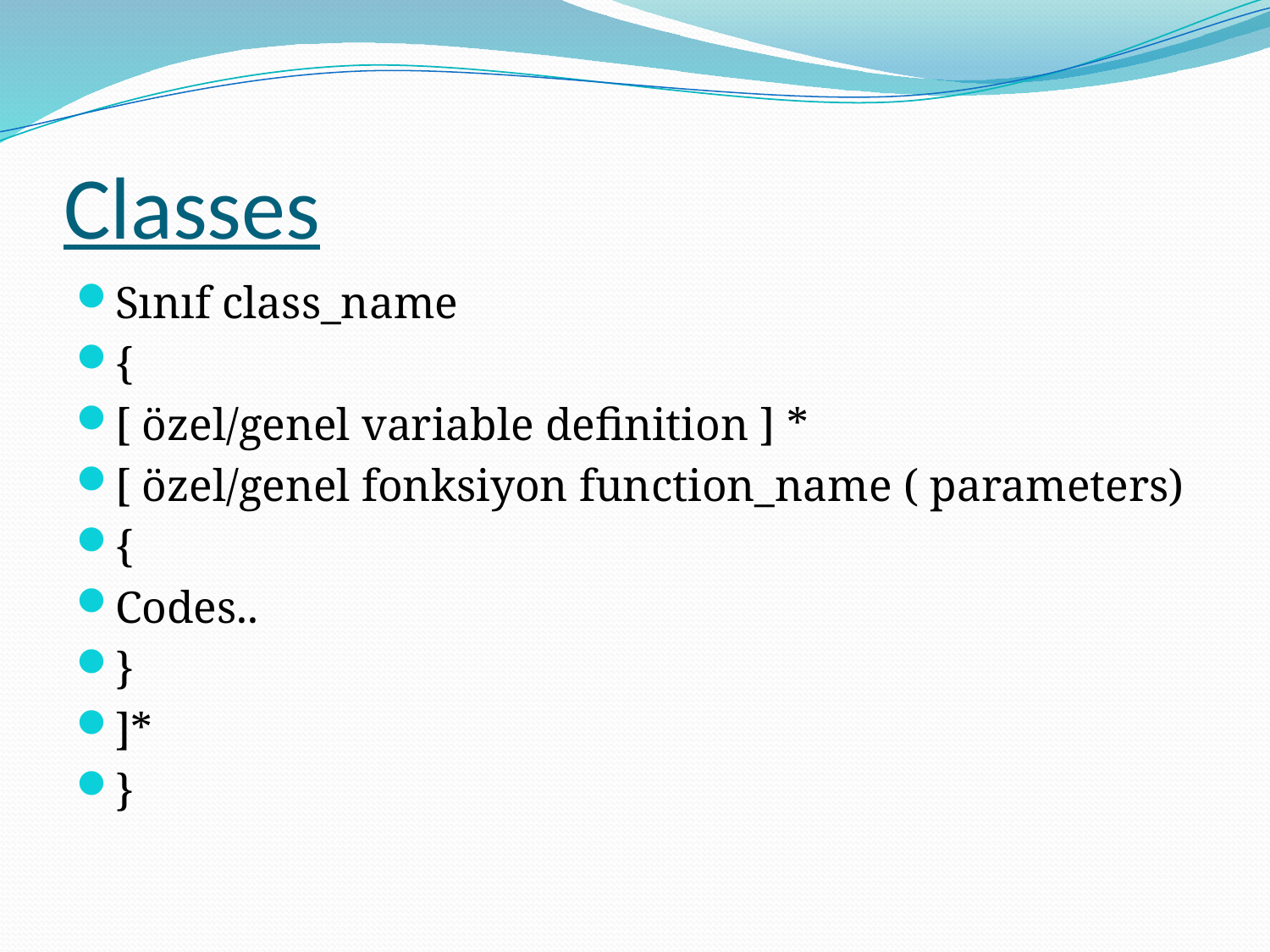

# Classes
Sınıf class_name
{
[ özel/genel variable definition ] *
[ özel/genel fonksiyon function_name ( parameters)
{
Codes..
}
]*
}